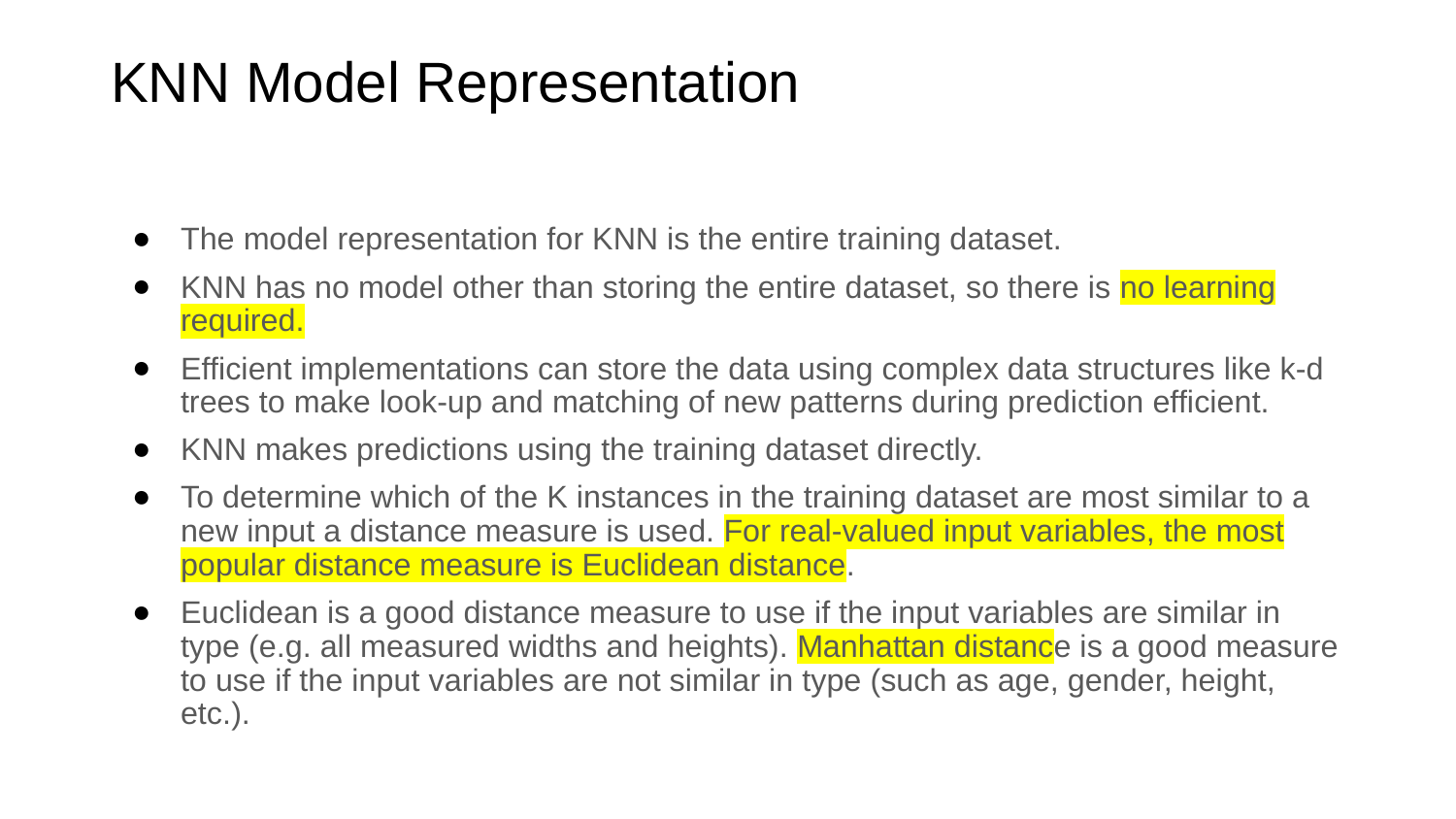

# KNN Model Representation
The model representation for KNN is the entire training dataset.
KNN has no model other than storing the entire dataset, so there is no learning required.
Efficient implementations can store the data using complex data structures like k-d trees to make look-up and matching of new patterns during prediction efficient.
KNN makes predictions using the training dataset directly.
To determine which of the K instances in the training dataset are most similar to a new input a distance measure is used. For real-valued input variables, the most popular distance measure is Euclidean distance.
Euclidean is a good distance measure to use if the input variables are similar in type (e.g. all measured widths and heights). Manhattan distance is a good measure to use if the input variables are not similar in type (such as age, gender, height, etc.).